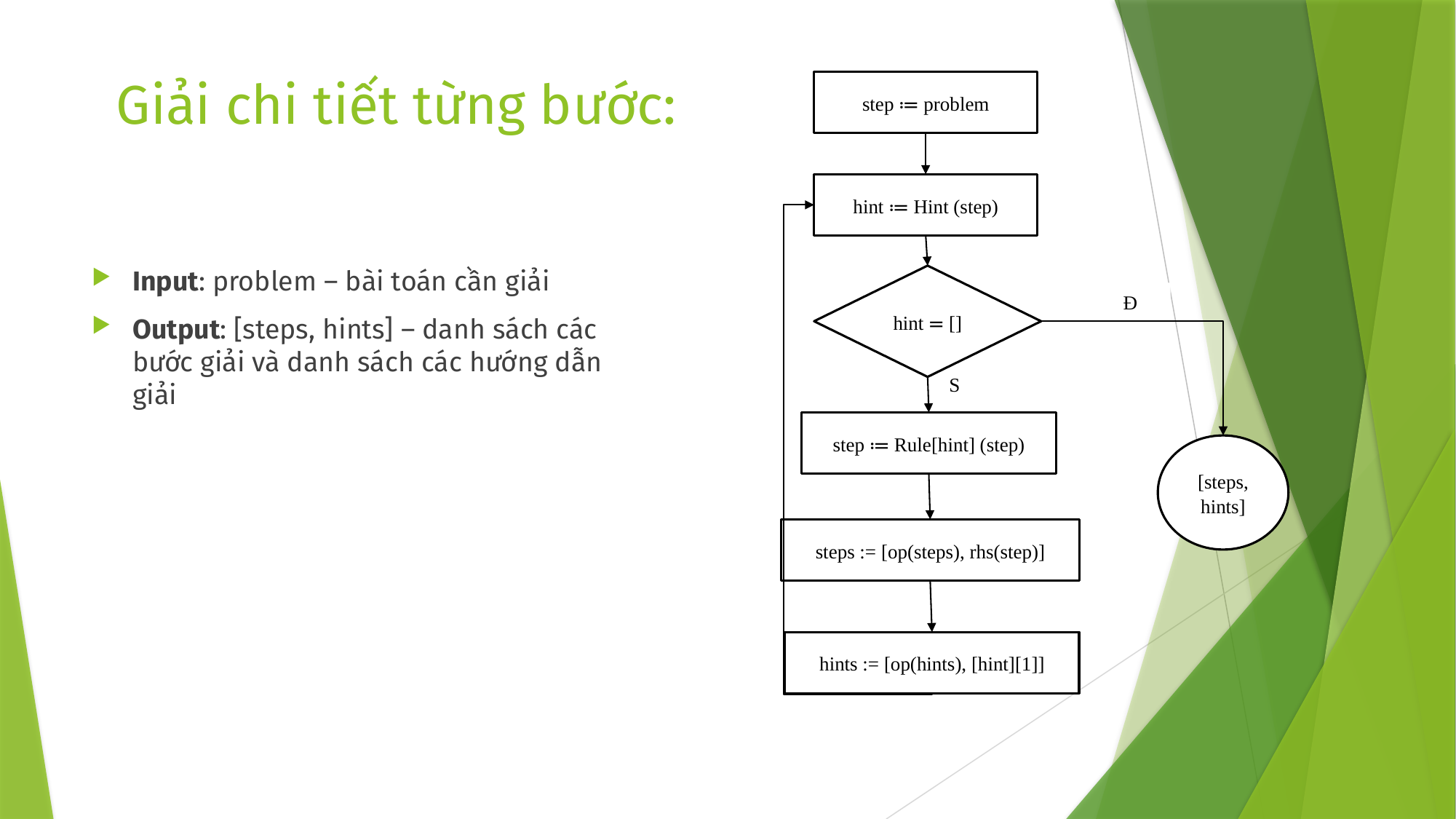

step ≔ problem
hint ≔ Hint (step)
hint = []
Đ
S
step ≔ Rule[hint] (step)
[steps, hints]
steps := [op(steps), rhs(step)]
hints := [op(hints), [hint][1]]
# Giải chi tiết từng bước:
Input: problem – bài toán cần giải
Output: [steps, hints] – danh sách các bước giải và danh sách các hướng dẫn giải